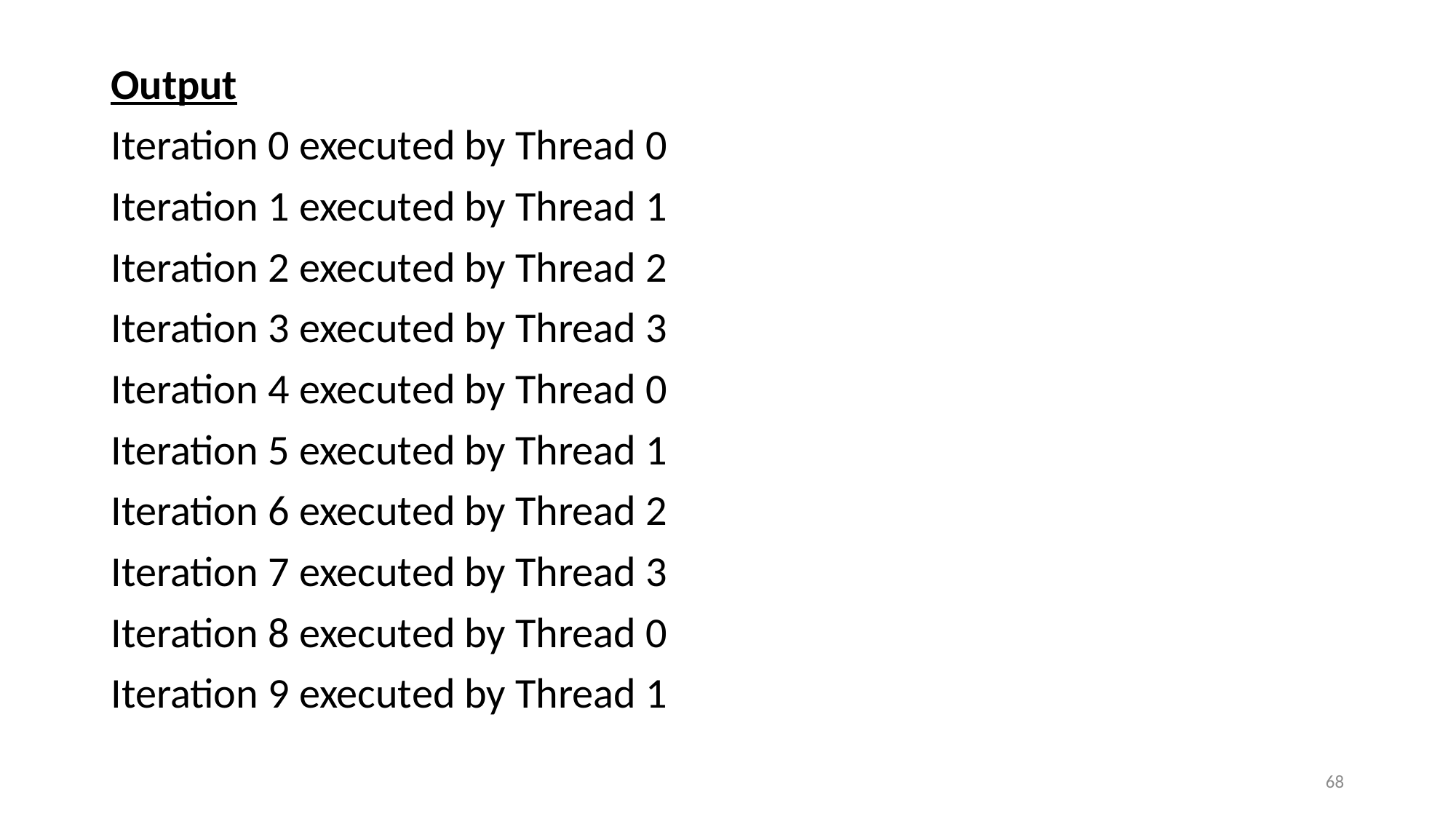

Output
Iteration 0 executed by Thread 0
Iteration 1 executed by Thread 1
Iteration 2 executed by Thread 2
Iteration 3 executed by Thread 3
Iteration 4 executed by Thread 0
Iteration 5 executed by Thread 1
Iteration 6 executed by Thread 2
Iteration 7 executed by Thread 3
Iteration 8 executed by Thread 0
Iteration 9 executed by Thread 1
68